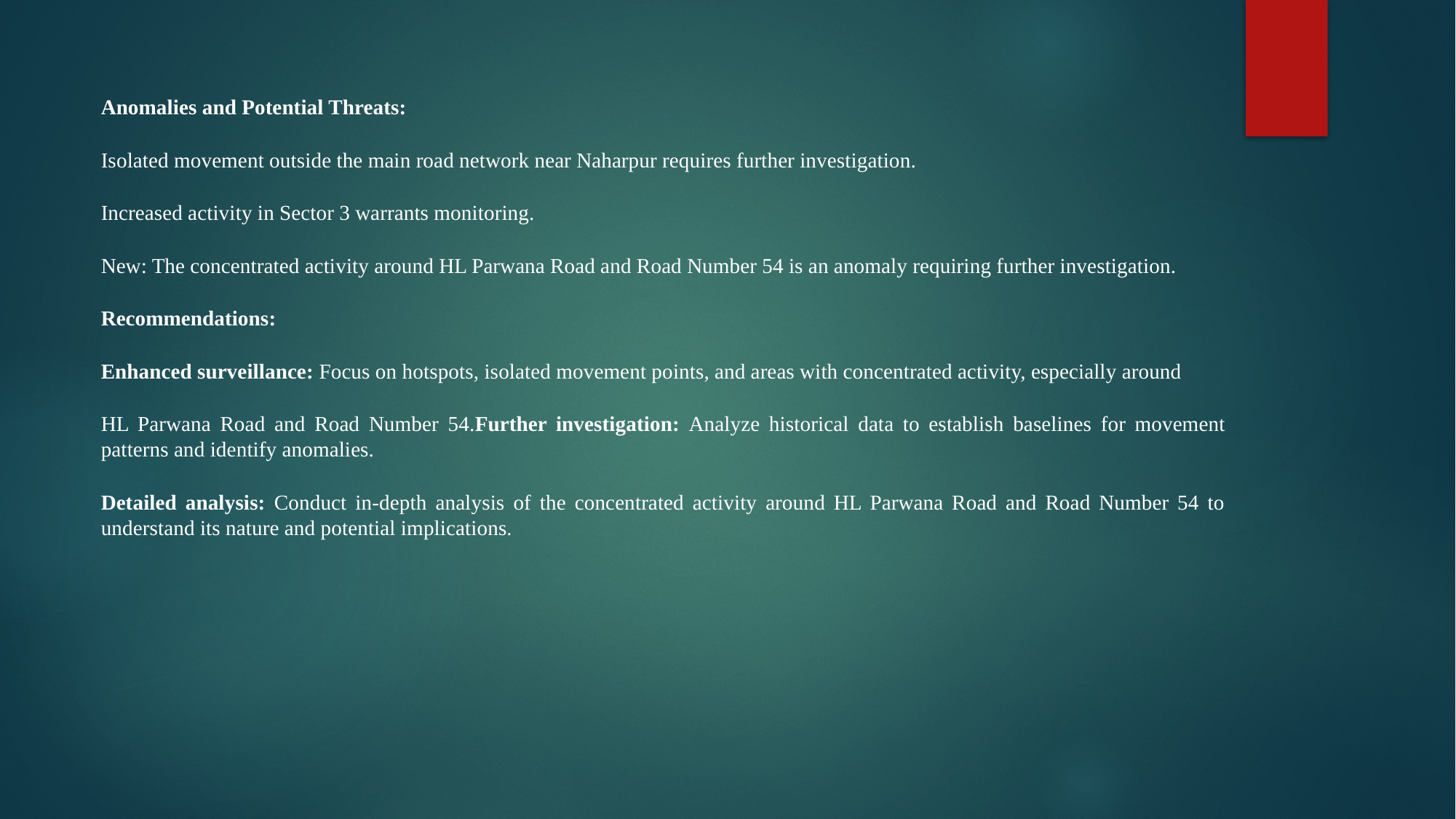

Anomalies and Potential Threats:
Isolated movement outside the main road network near Naharpur requires further investigation.
Increased activity in Sector 3 warrants monitoring.
New: The concentrated activity around HL Parwana Road and Road Number 54 is an anomaly requiring further investigation.
Recommendations:
Enhanced surveillance: Focus on hotspots, isolated movement points, and areas with concentrated activity, especially around
HL Parwana Road and Road Number 54.Further investigation: Analyze historical data to establish baselines for movement patterns and identify anomalies.
Detailed analysis: Conduct in-depth analysis of the concentrated activity around HL Parwana Road and Road Number 54 to understand its nature and potential implications.